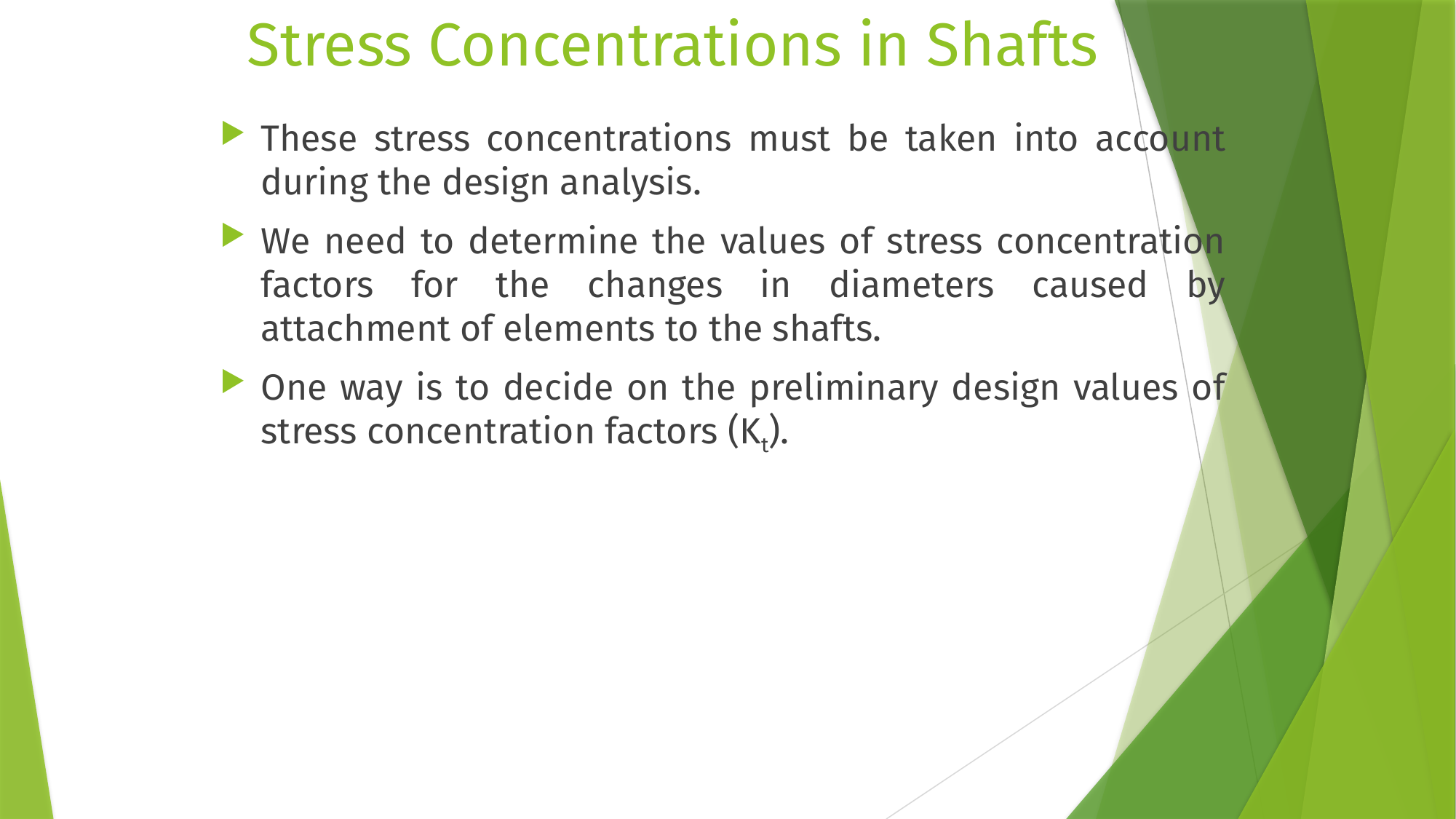

# Stress Concentrations in Shafts
These stress concentrations must be taken into account during the design analysis.
We need to determine the values of stress concentration factors for the changes in diameters caused by attachment of elements to the shafts.
One way is to decide on the preliminary design values of stress concentration factors (Kt).